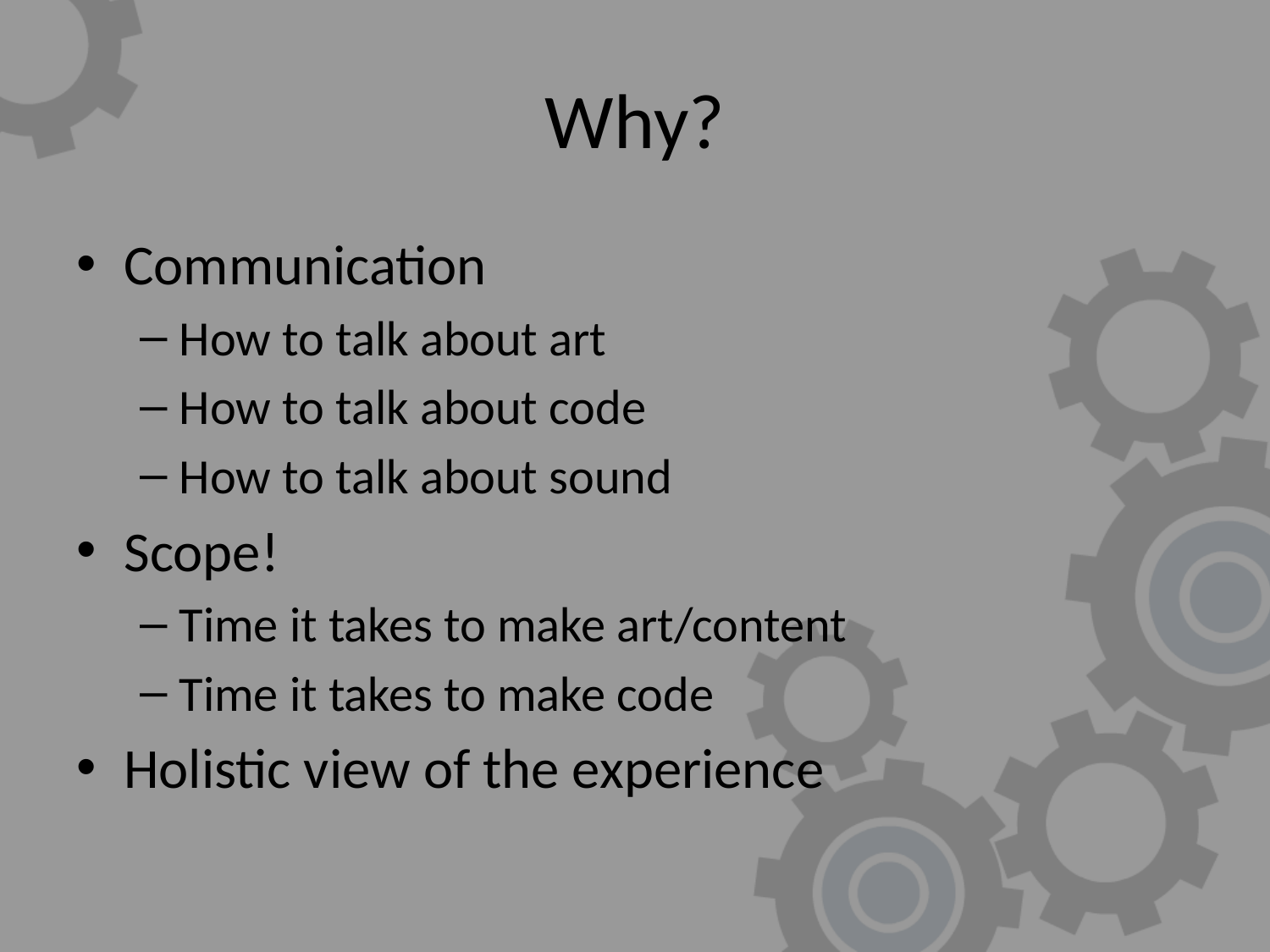

# Why?
Communication
How to talk about art
How to talk about code
How to talk about sound
Scope!
Time it takes to make art/content
Time it takes to make code
Holistic view of the experience